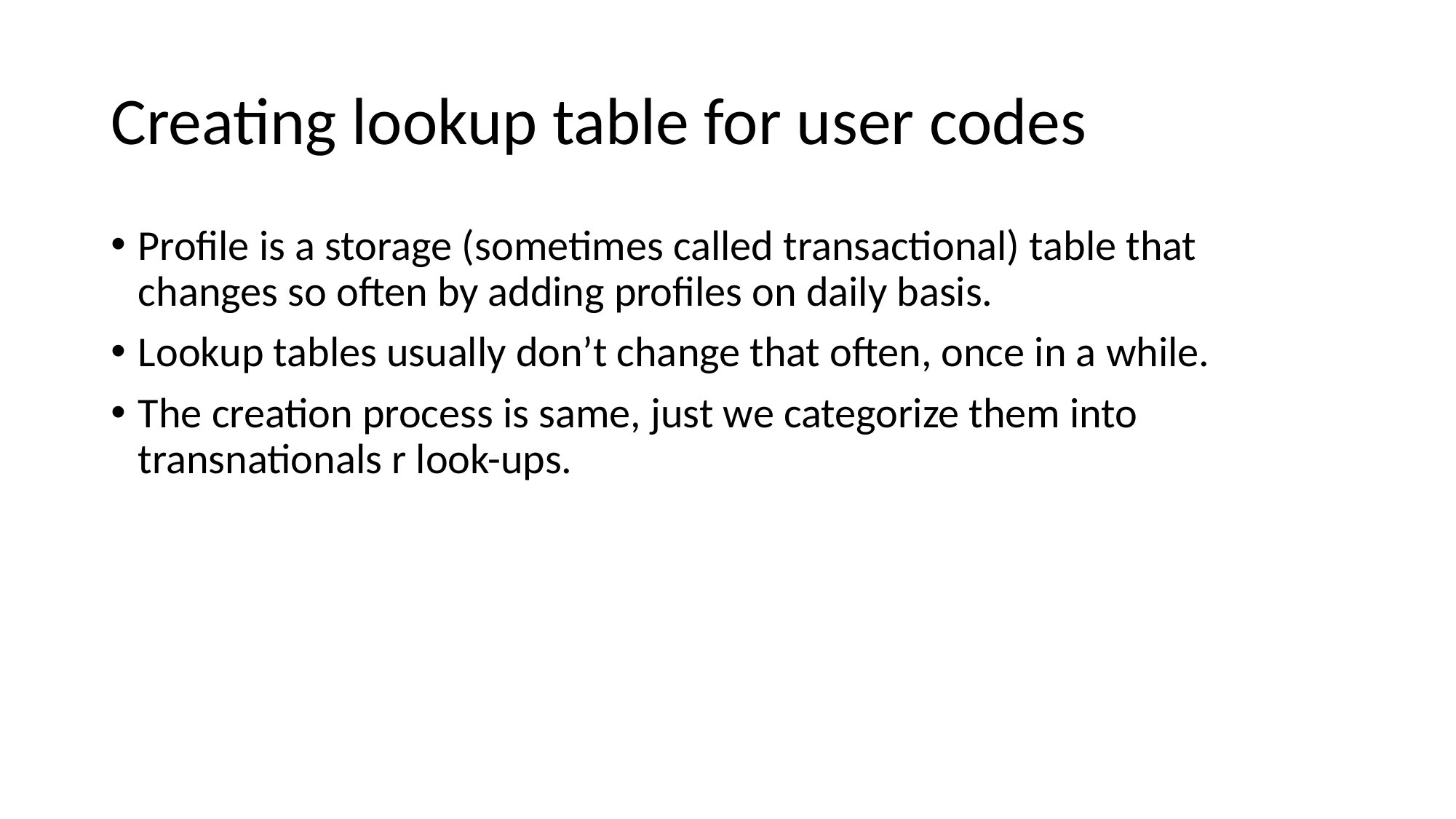

# Creating lookup table for user codes
Profile is a storage (sometimes called transactional) table that changes so often by adding profiles on daily basis.
Lookup tables usually don’t change that often, once in a while.
The creation process is same, just we categorize them into transnationals r look-ups.